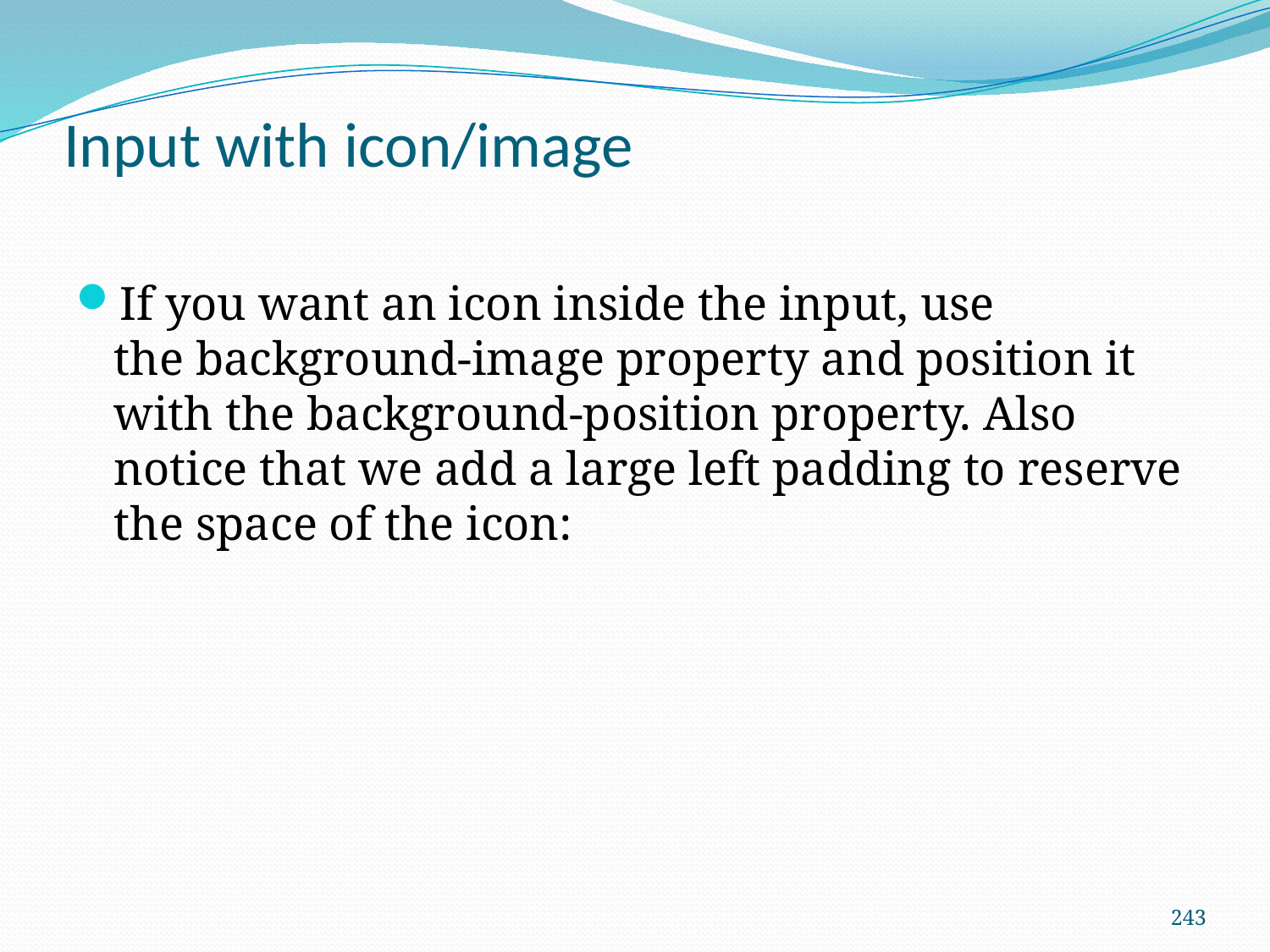

# Input with icon/image
If you want an icon inside the input, use the background-image property and position it with the background-position property. Also notice that we add a large left padding to reserve the space of the icon:

243